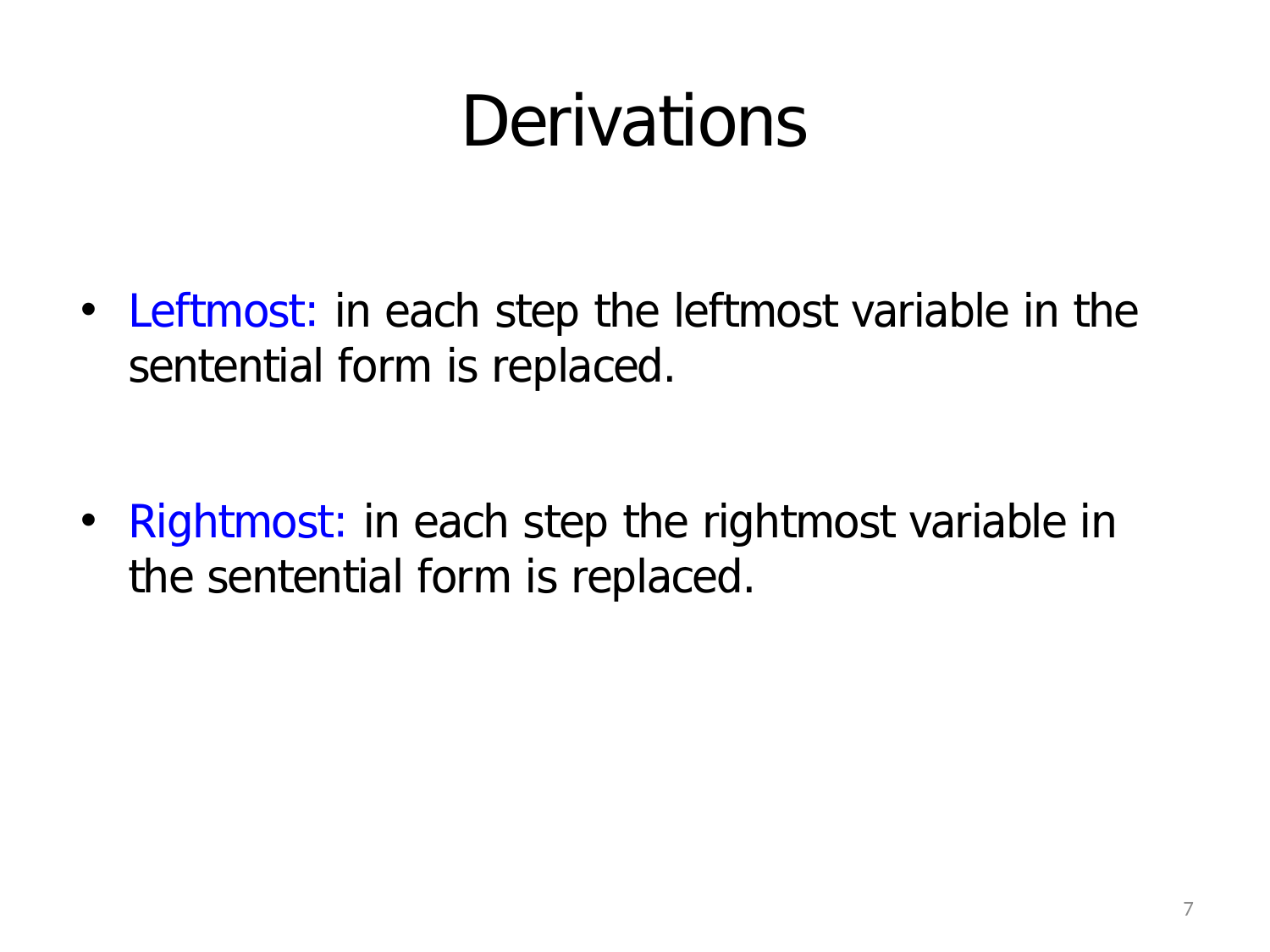

# Derivations
Leftmost: in each step the leftmost variable in the sentential form is replaced.

Rightmost: in each step the rightmost variable in the sentential form is replaced.

7